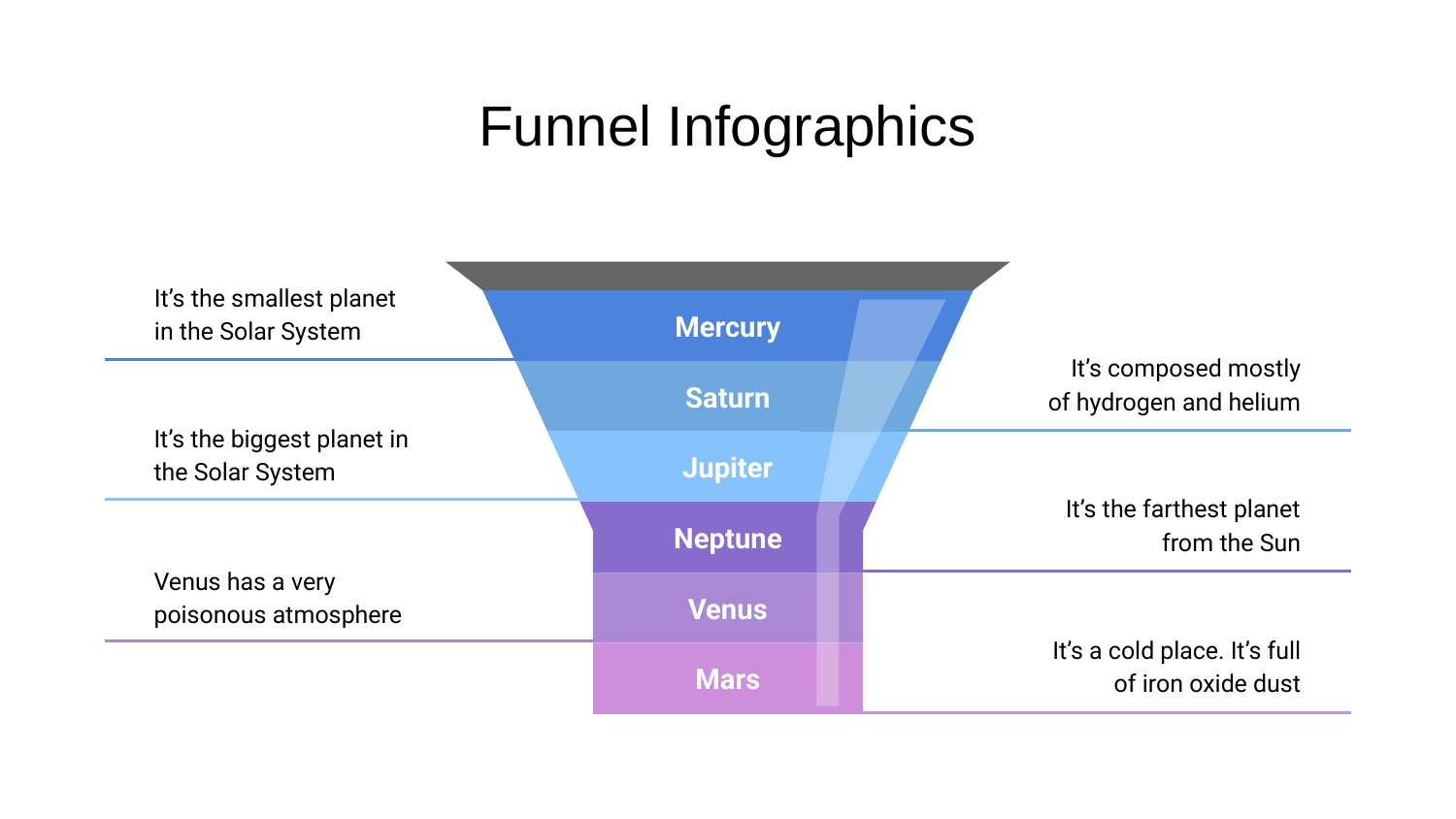

# Funnel Infographics

It’s the smallest planet in the Solar System
Mercury

It’s composed mostly of hydrogen and helium

Saturn
It’s the biggest planet in the Solar System
Jupiter
It’s the farthest planet from the Sun
Neptune
Venus has a very poisonous atmosphere
Venus
It’s a cold place. It’s full of iron oxide dust
Mars